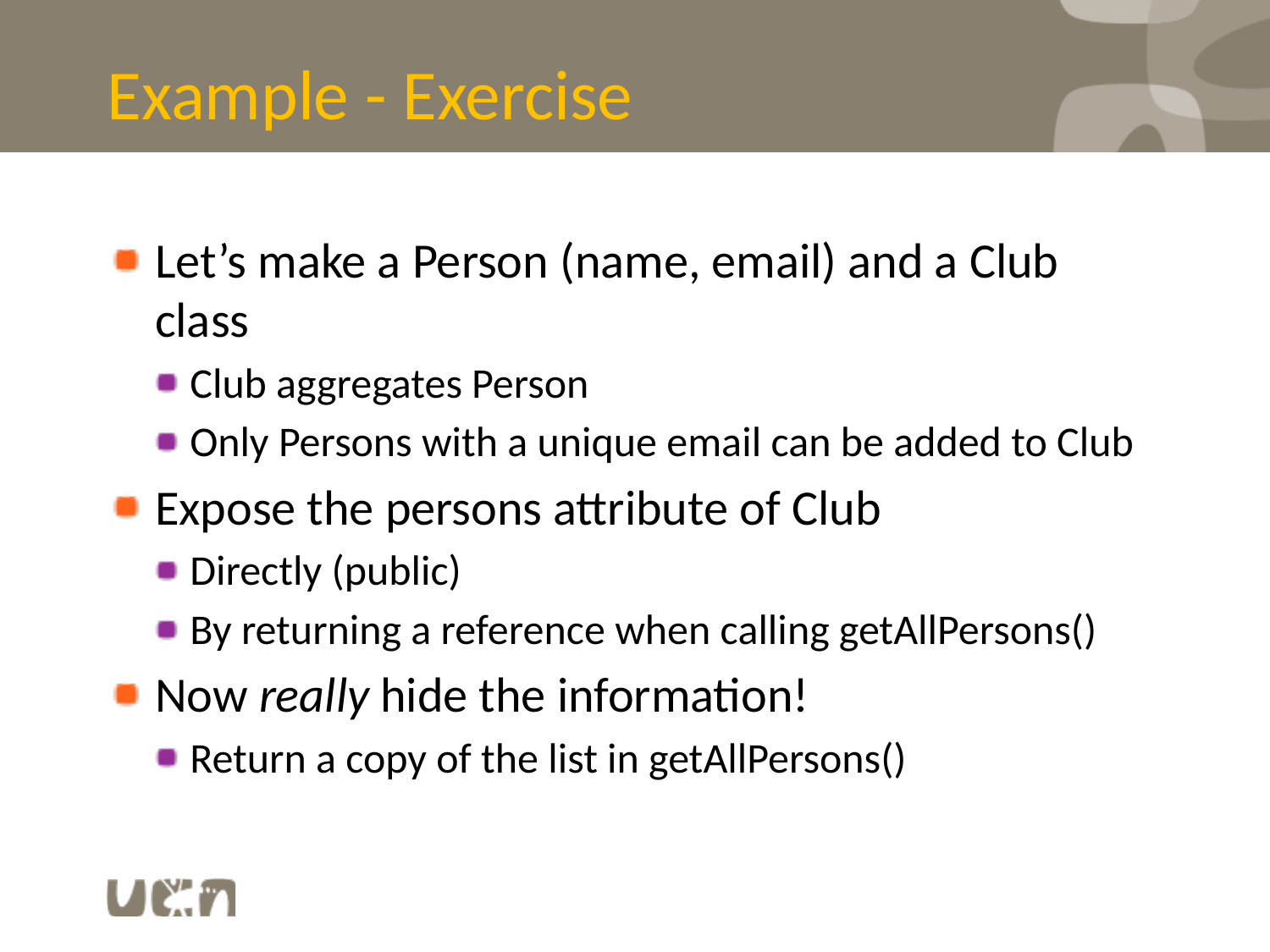

# Example - Exercise
Let’s make a Person (name, email) and a Club class
Club aggregates Person
Only Persons with a unique email can be added to Club
Expose the persons attribute of Club
Directly (public)
By returning a reference when calling getAllPersons()
Now really hide the information!
Return a copy of the list in getAllPersons()